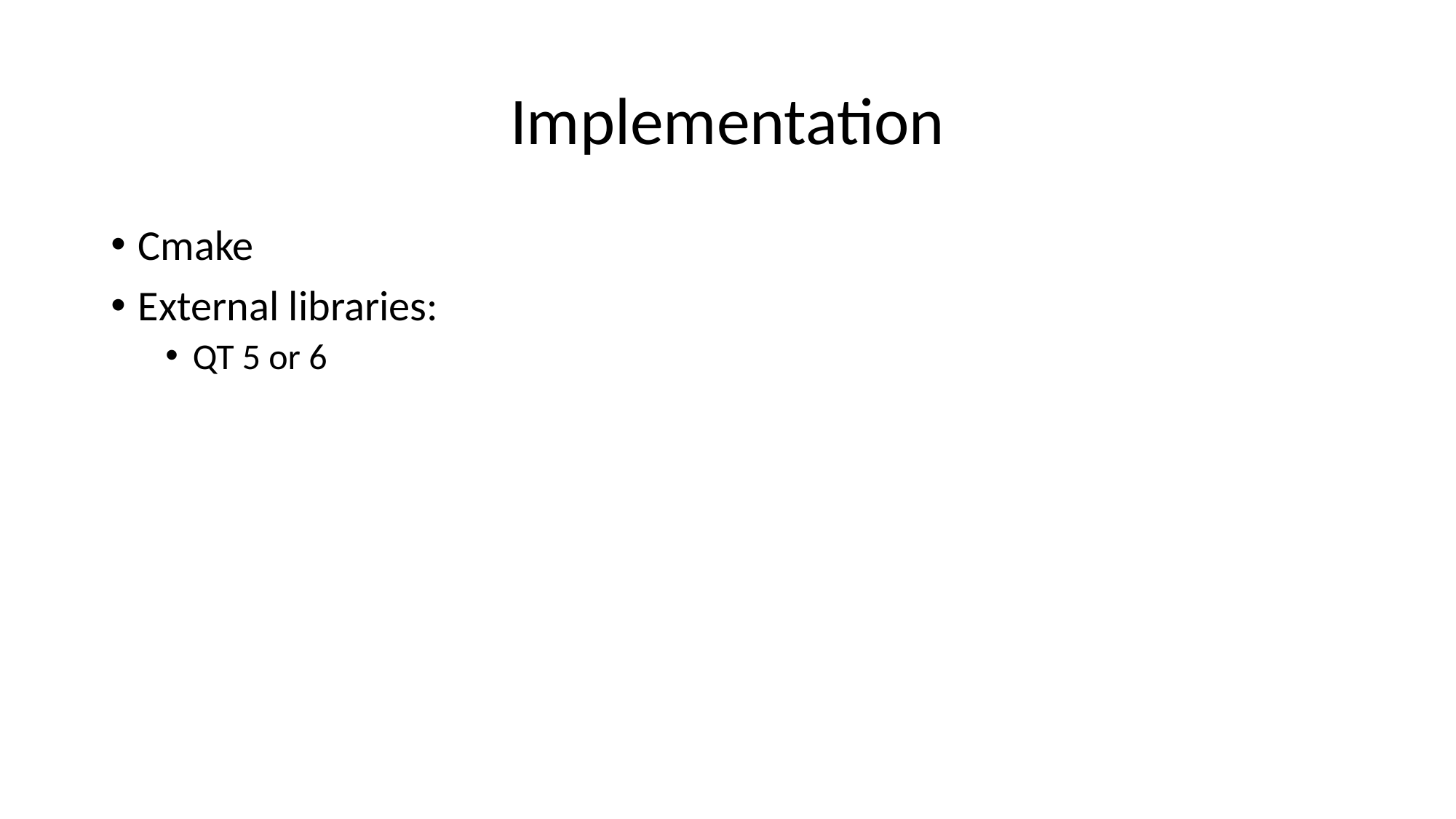

# Implementation
Cmake
External libraries:
QT 5 or 6